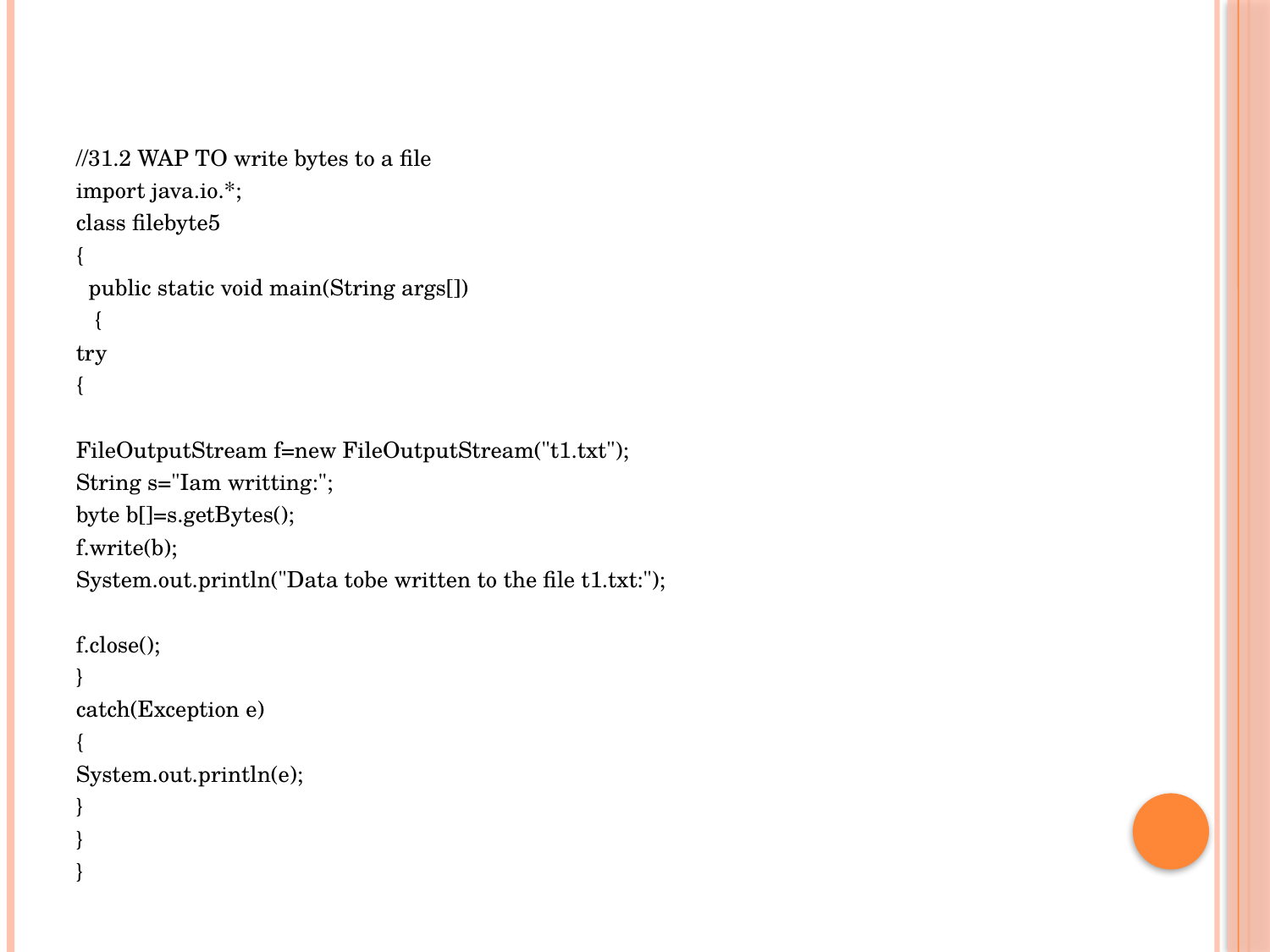

#
//31.2 WAP TO write bytes to a file
import java.io.*;
class filebyte5
{
  public static void main(String args[])
   {
try
{

FileOutputStream f=new FileOutputStream("t1.txt");
String s="Iam writting:";
byte b[]=s.getBytes();
f.write(b);
System.out.println("Data tobe written to the file t1.txt:");

f.close();
}
catch(Exception e)
{
System.out.println(e);
}
}
}